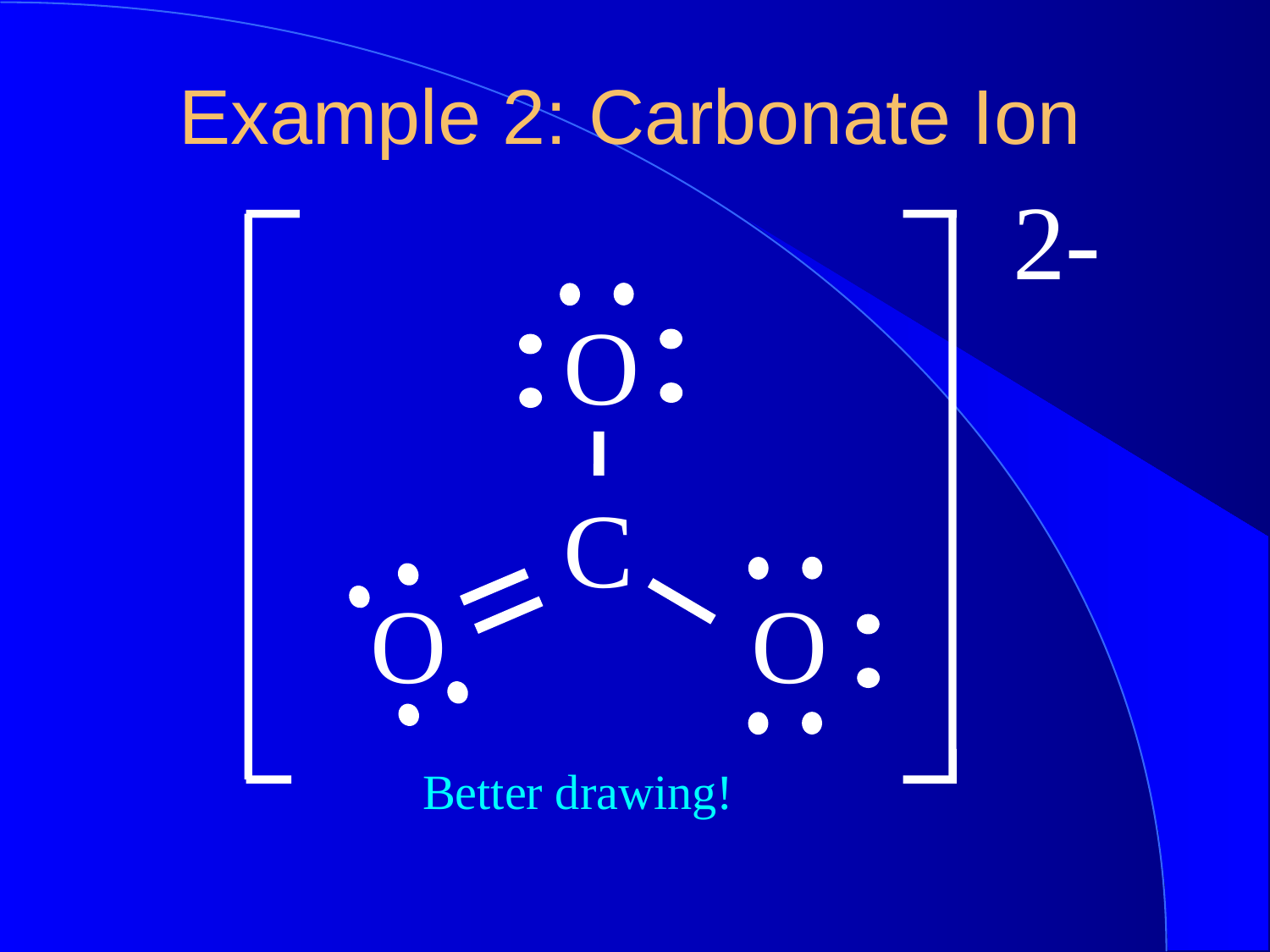

Example 2: Carbonate Ion
2-

O

C

O
O

Better drawing!